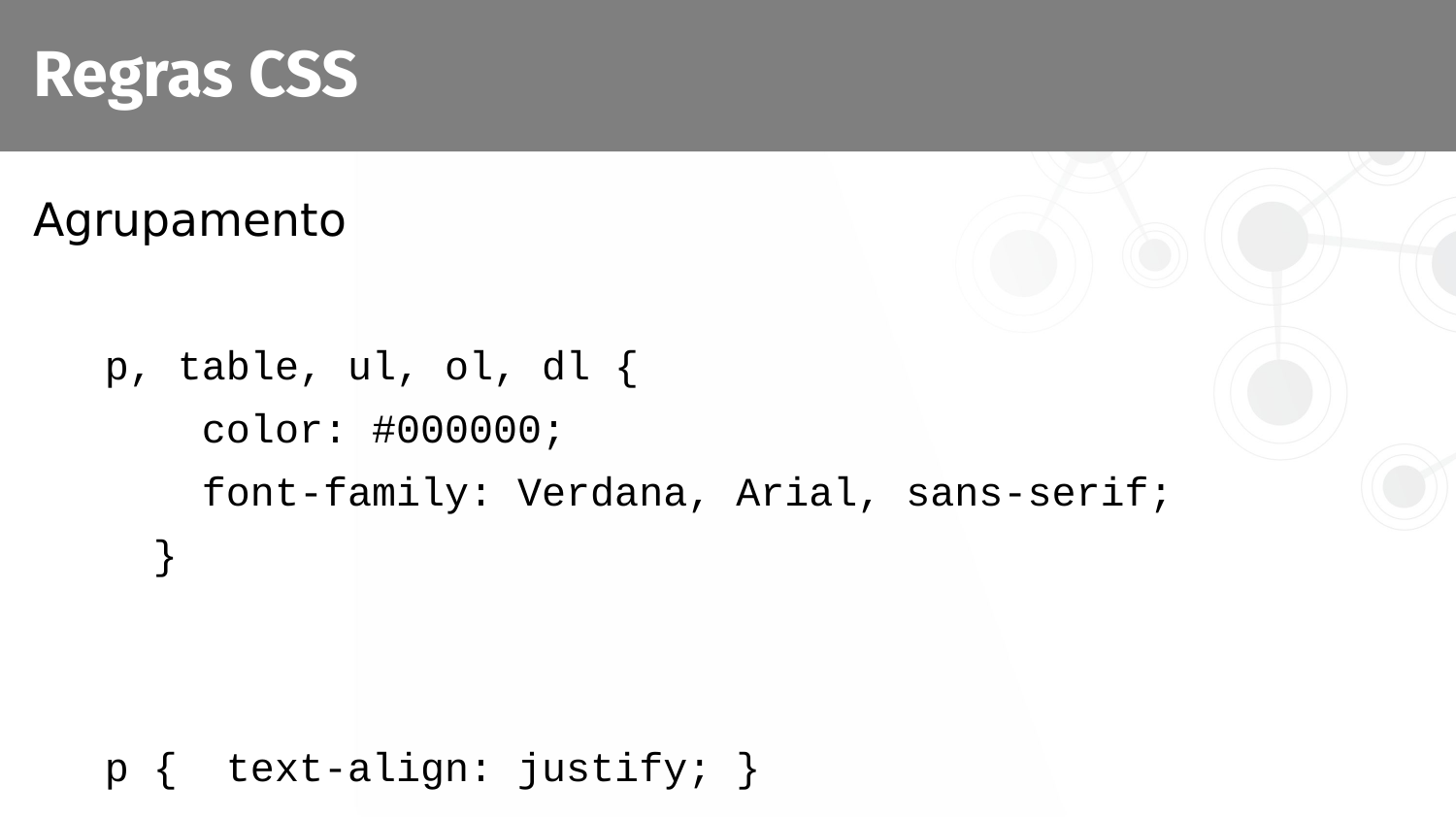

# Regras CSS
Agrupamento

p, table, ul, ol, dl {
    color: #000000;
    font-family: Verdana, Arial, sans-serif;
  }

p {  text-align: justify; }